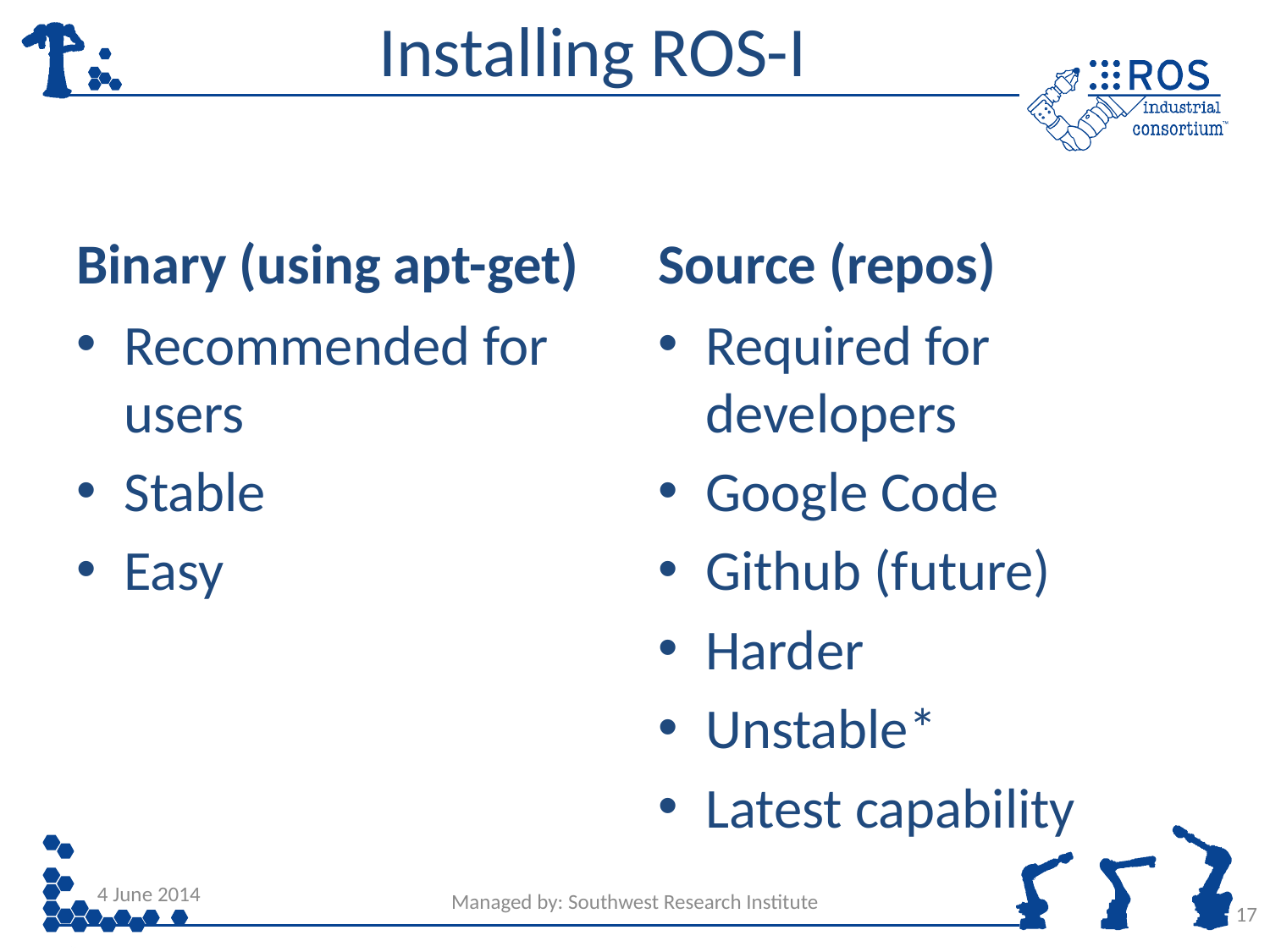

# Installing ROS-I
Binary (using apt-get)
Source (repos)
Recommended for users
Stable
Easy

Required for developers
Google Code
Github (future)
Harder
Unstable*
Latest capability
4 June 2014
Managed by: Southwest Research Institute
17